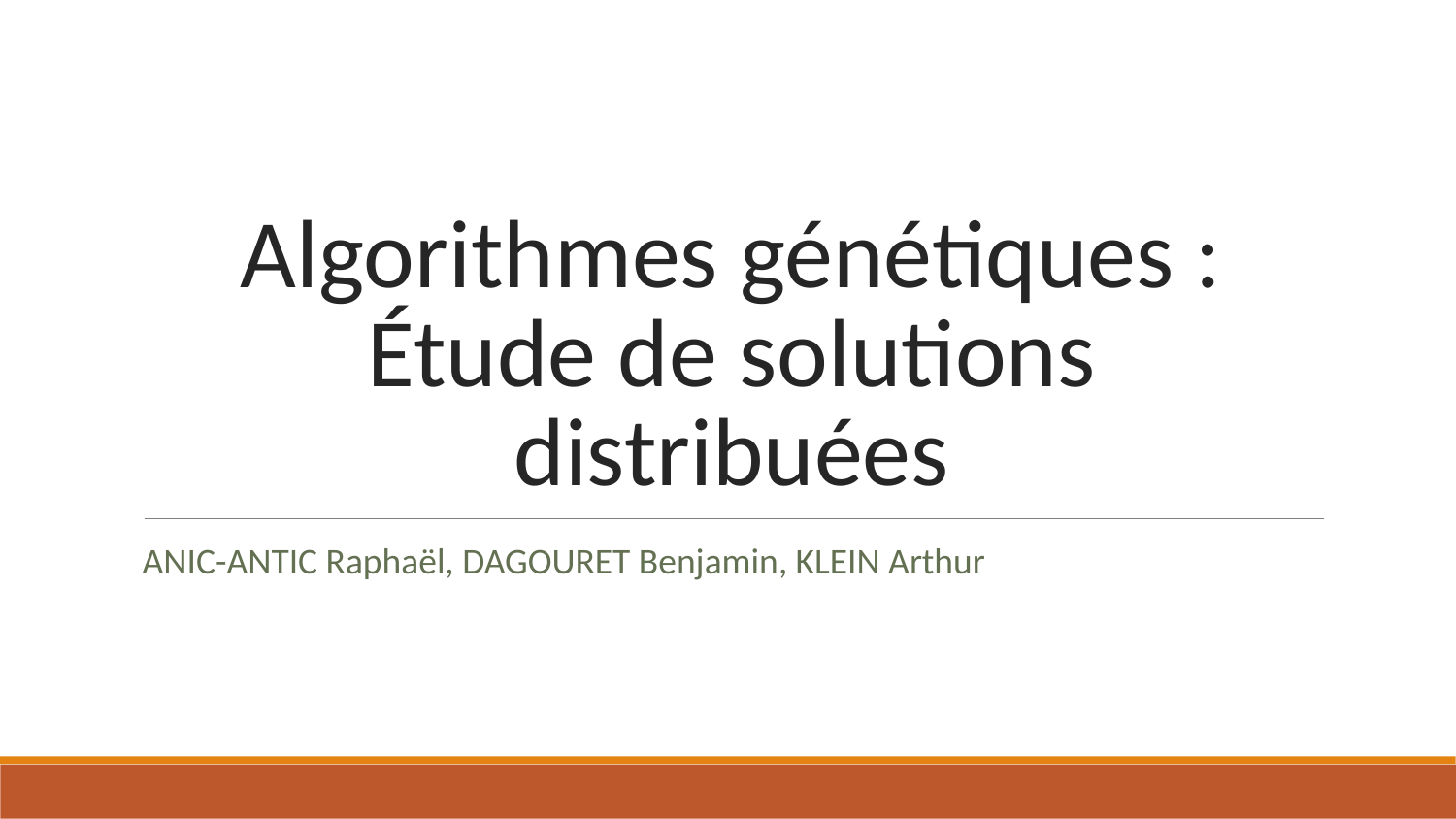

# Algorithmes génétiques : Étude de solutions distribuées
ANIC-ANTIC Raphaël, DAGOURET Benjamin, KLEIN Arthur